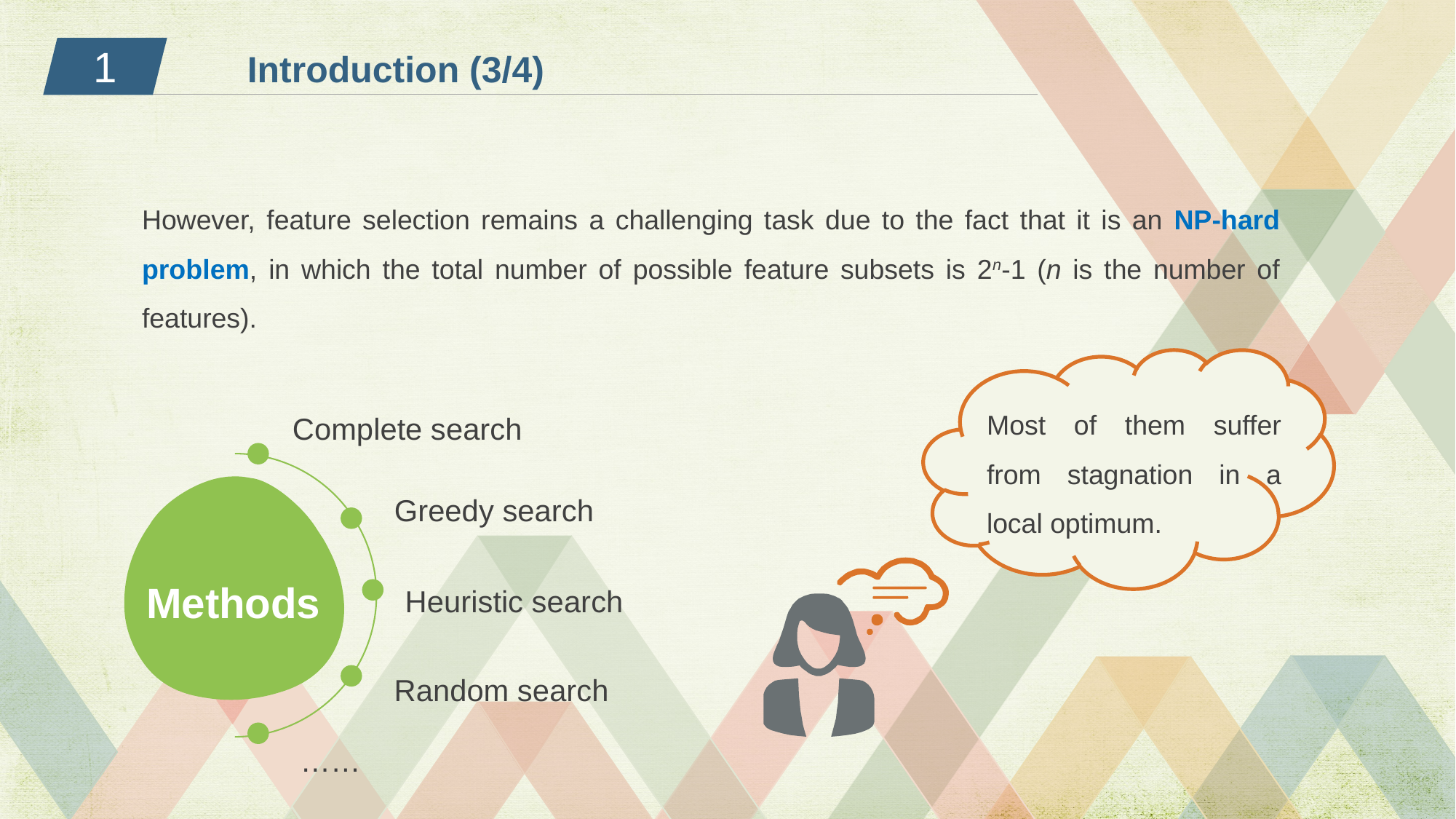

1

Introduction (3/4)

However, feature selection remains a challenging task due to the fact that it is an NP-hard problem, in which the total number of possible feature subsets is 2n-1 (n is the number of features).

Most of them suffer from stagnation in a local optimum.
Complete search

Greedy search

Methods

Heuristic search

Random search

……